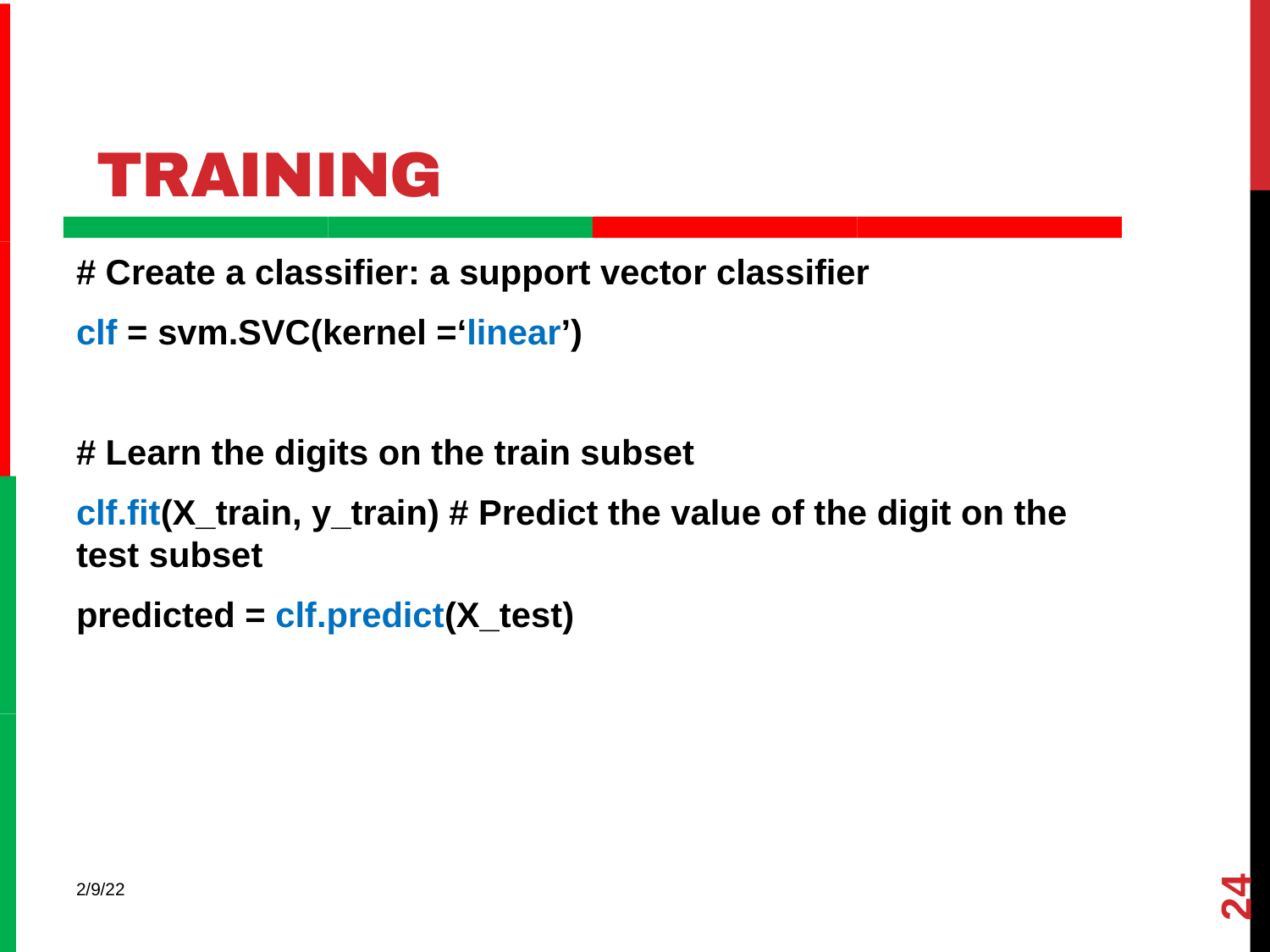

# Training
# Create a classifier: a support vector classifier
clf = svm.SVC(kernel =‘linear’)

# Learn the digits on the train subset
clf.fit(X_train, y_train) # Predict the value of the digit on the test subset
predicted = clf.predict(X_test)
24
2/9/22